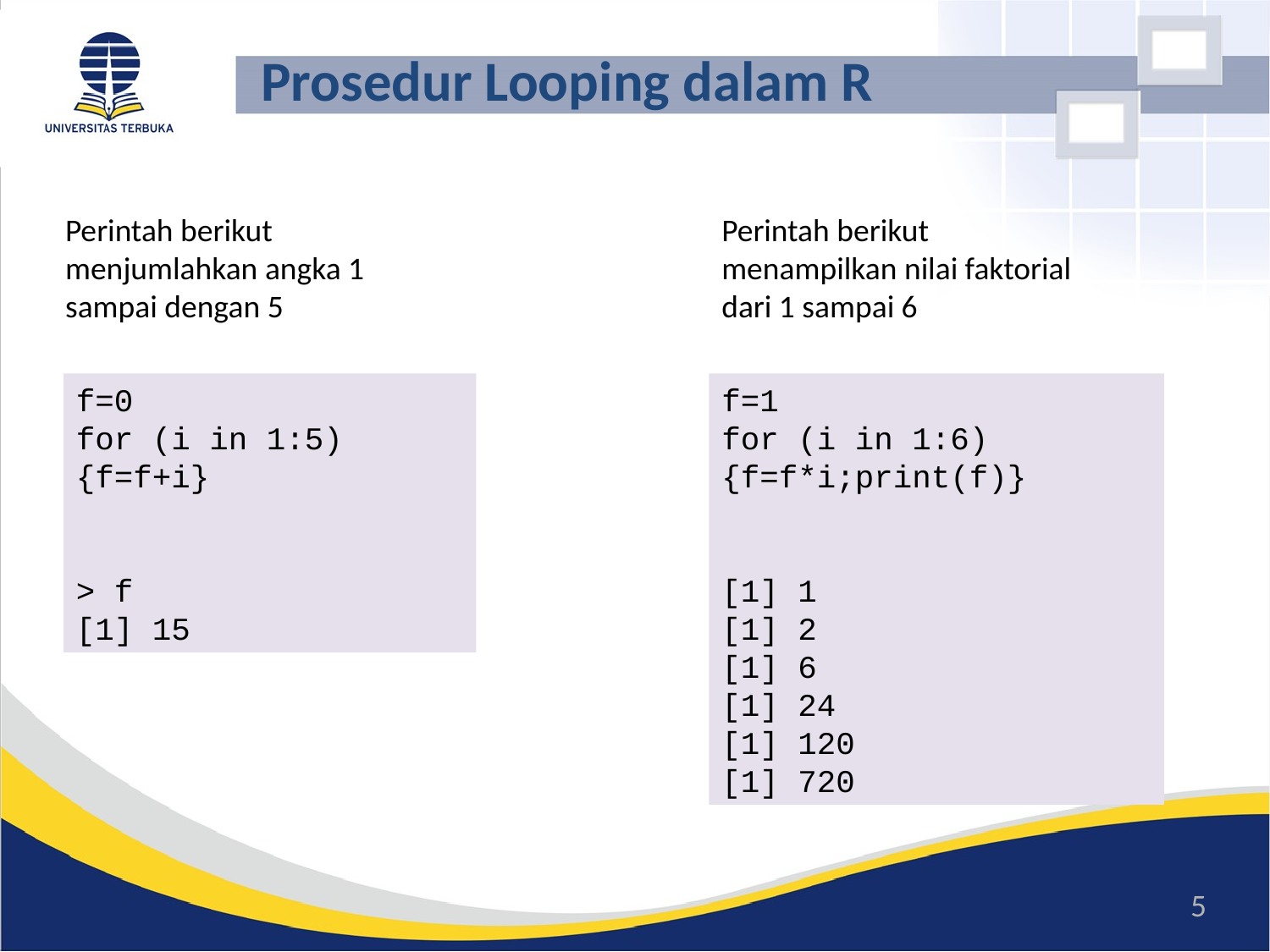

# Prosedur Looping dalam R
Perintah berikut menjumlahkan angka 1 sampai dengan 5
Perintah berikut menampilkan nilai faktorial dari 1 sampai 6
f=0
for (i in 1:5)
{f=f+i}

> f
[1] 15
f=1
for (i in 1:6)
{f=f*i;print(f)}

[1] 1
[1] 2
[1] 6
[1] 24
[1] 120
[1] 720
5